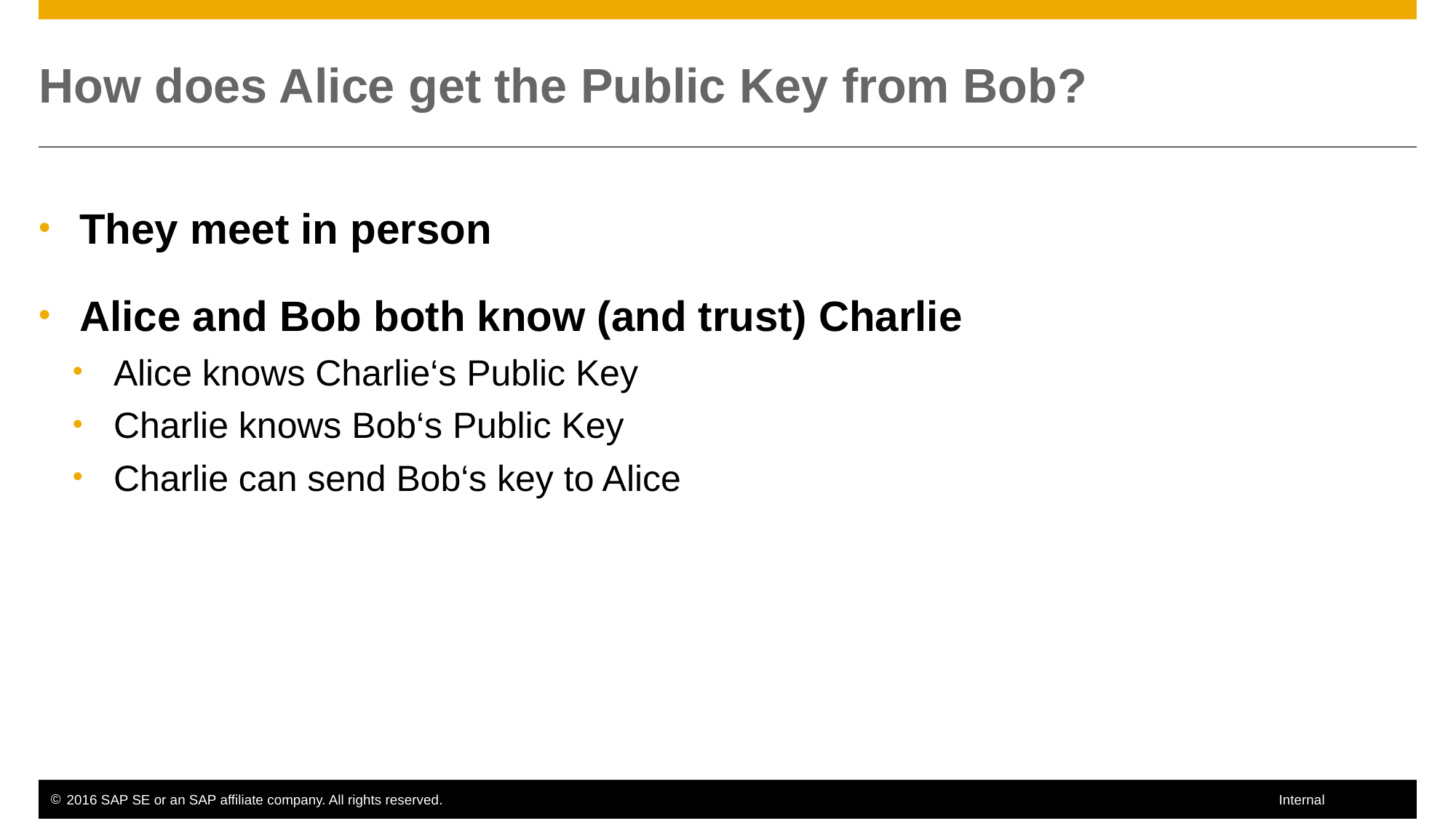

# How does Alice get the Public Key from Bob?
They meet in person
Alice and Bob both know (and trust) Charlie
Alice knows Charlie‘s Public Key
Charlie knows Bob‘s Public Key
Charlie can send Bob‘s key to Alice